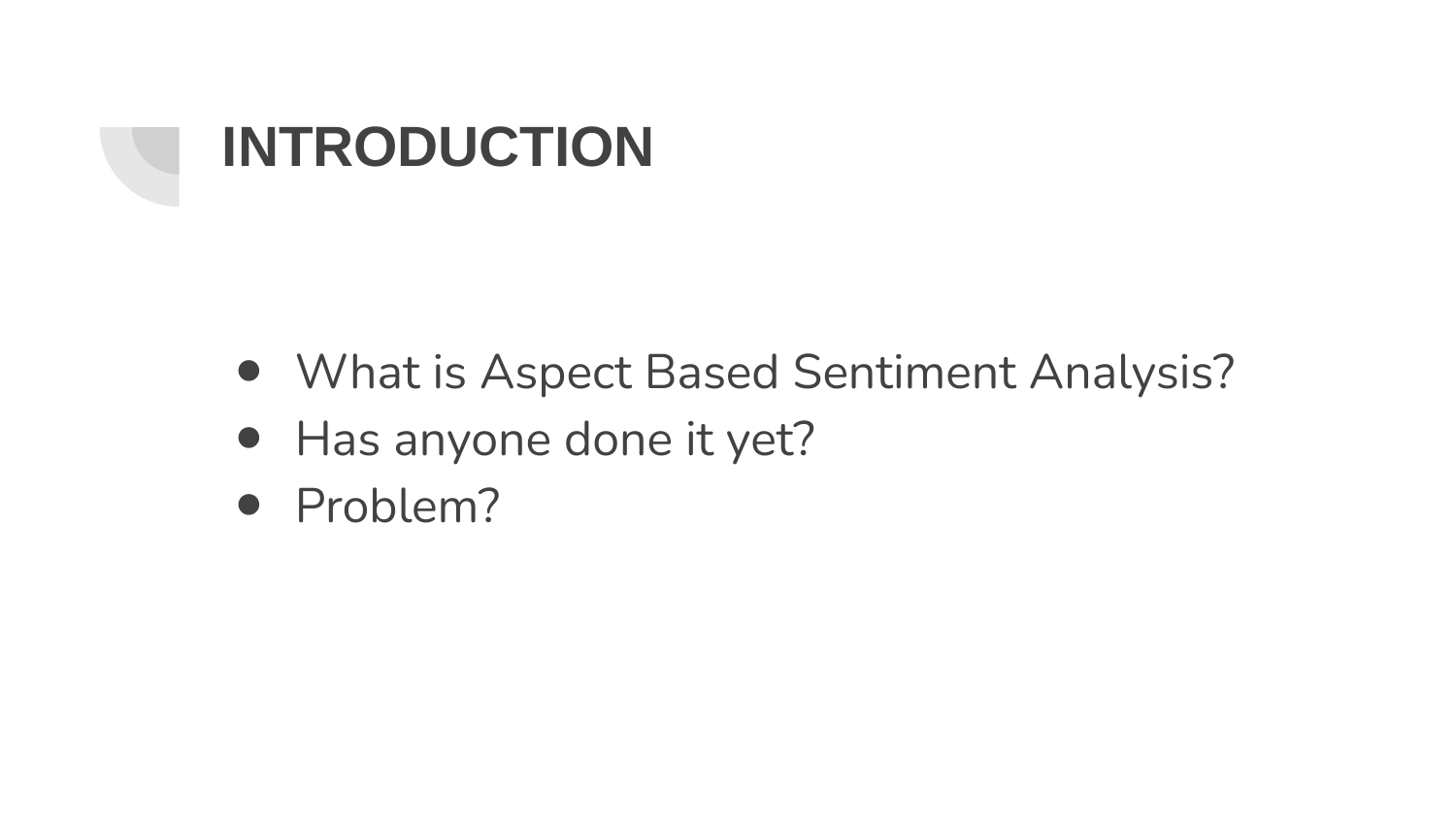

# INTRODUCTION
What is Aspect Based Sentiment Analysis?
Has anyone done it yet?
Problem?